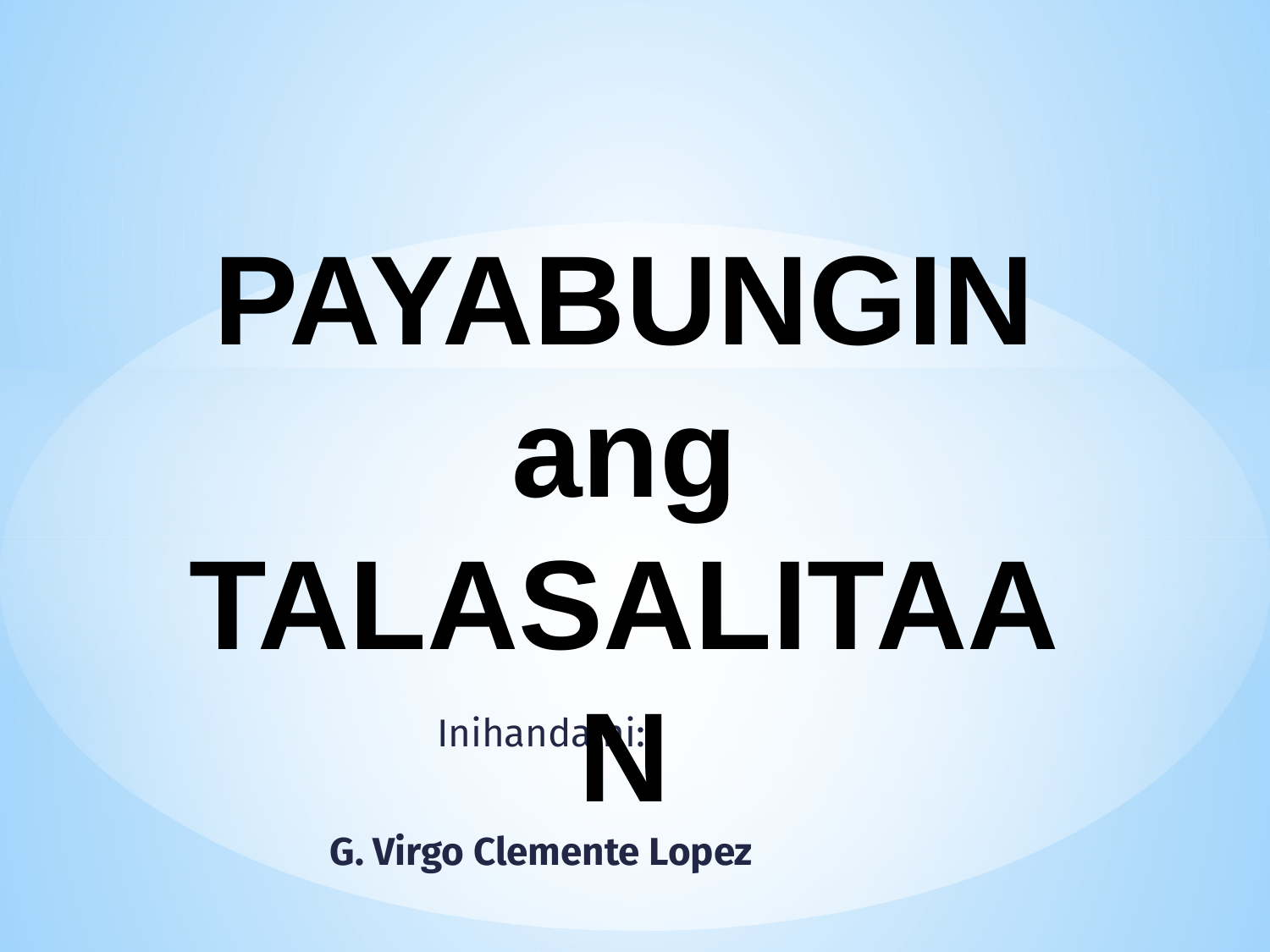

# PAYABUNGIN ang TALASALITAAN
Inihanda ni:

G. Virgo Clemente Lopez